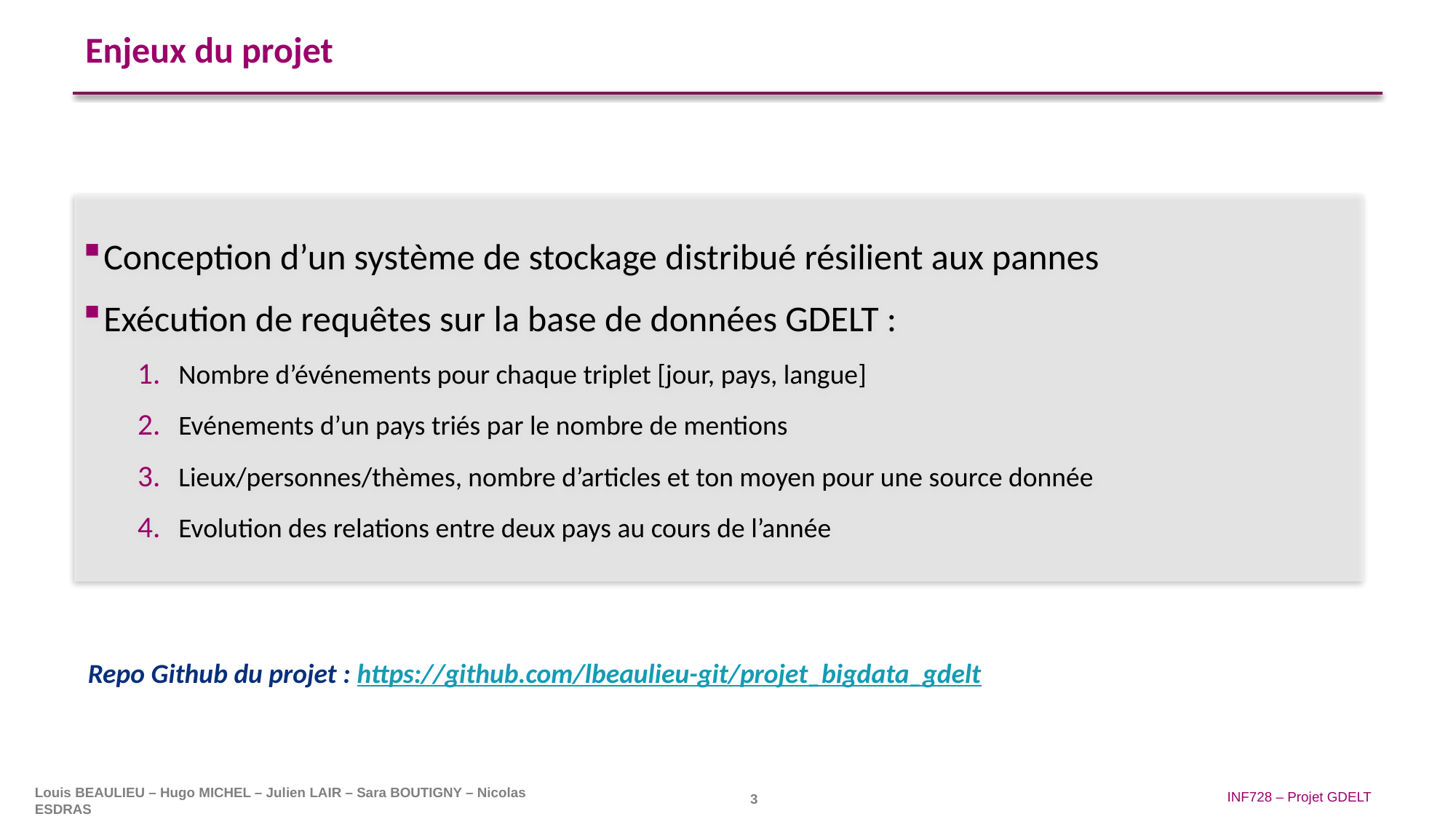

# Enjeux du projet
Conception d’un système de stockage distribué résilient aux pannes
Exécution de requêtes sur la base de données GDELT :
Nombre d’événements pour chaque triplet [jour, pays, langue]
Evénements d’un pays triés par le nombre de mentions
Lieux/personnes/thèmes, nombre d’articles et ton moyen pour une source donnée
Evolution des relations entre deux pays au cours de l’année
Repo Github du projet : https://github.com/lbeaulieu-git/projet_bigdata_gdelt